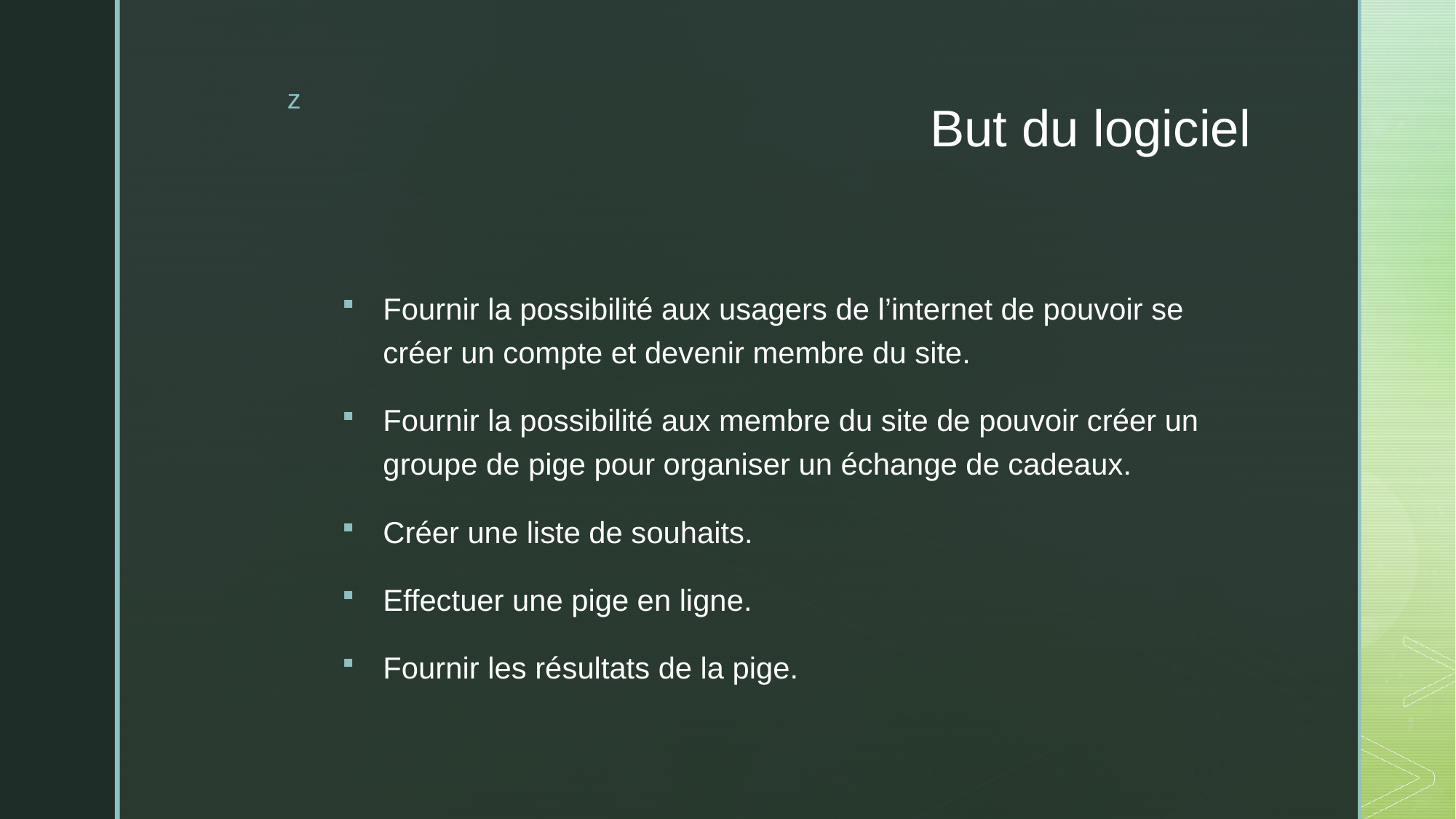

# But du logiciel
Fournir la possibilité aux usagers de l’internet de pouvoir se créer un compte et devenir membre du site.
Fournir la possibilité aux membre du site de pouvoir créer un groupe de pige pour organiser un échange de cadeaux.
Créer une liste de souhaits.
Effectuer une pige en ligne.
Fournir les résultats de la pige.